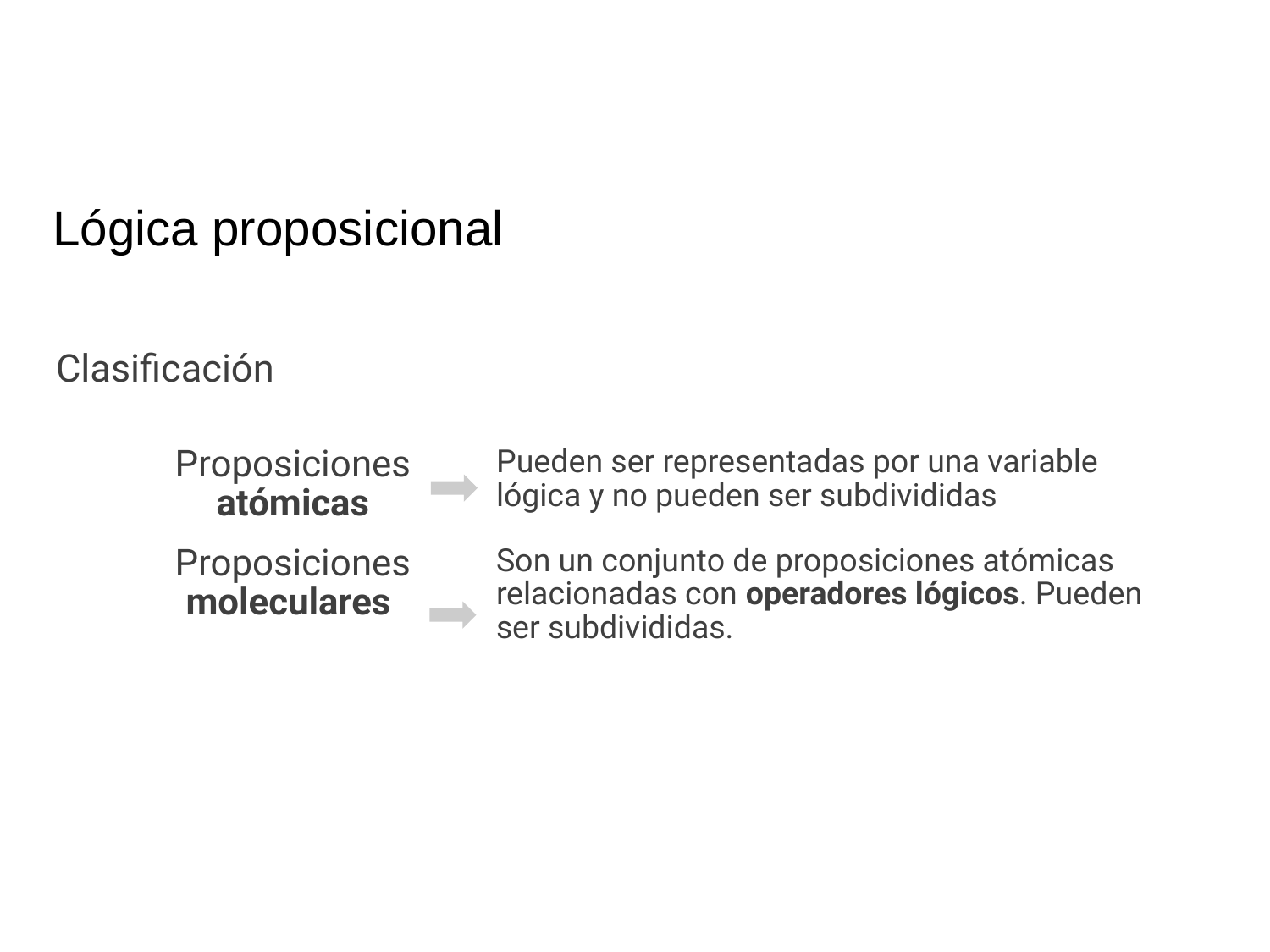

# Lógica proposicional
Clasificación

| Proposiciones atómicas | Pueden ser representadas por una variable lógica y no pueden ser subdivididas |
| --- | --- |
| Proposiciones moleculares | Son un conjunto de proposiciones atómicas relacionadas con operadores lógicos. Pueden ser subdivididas. |